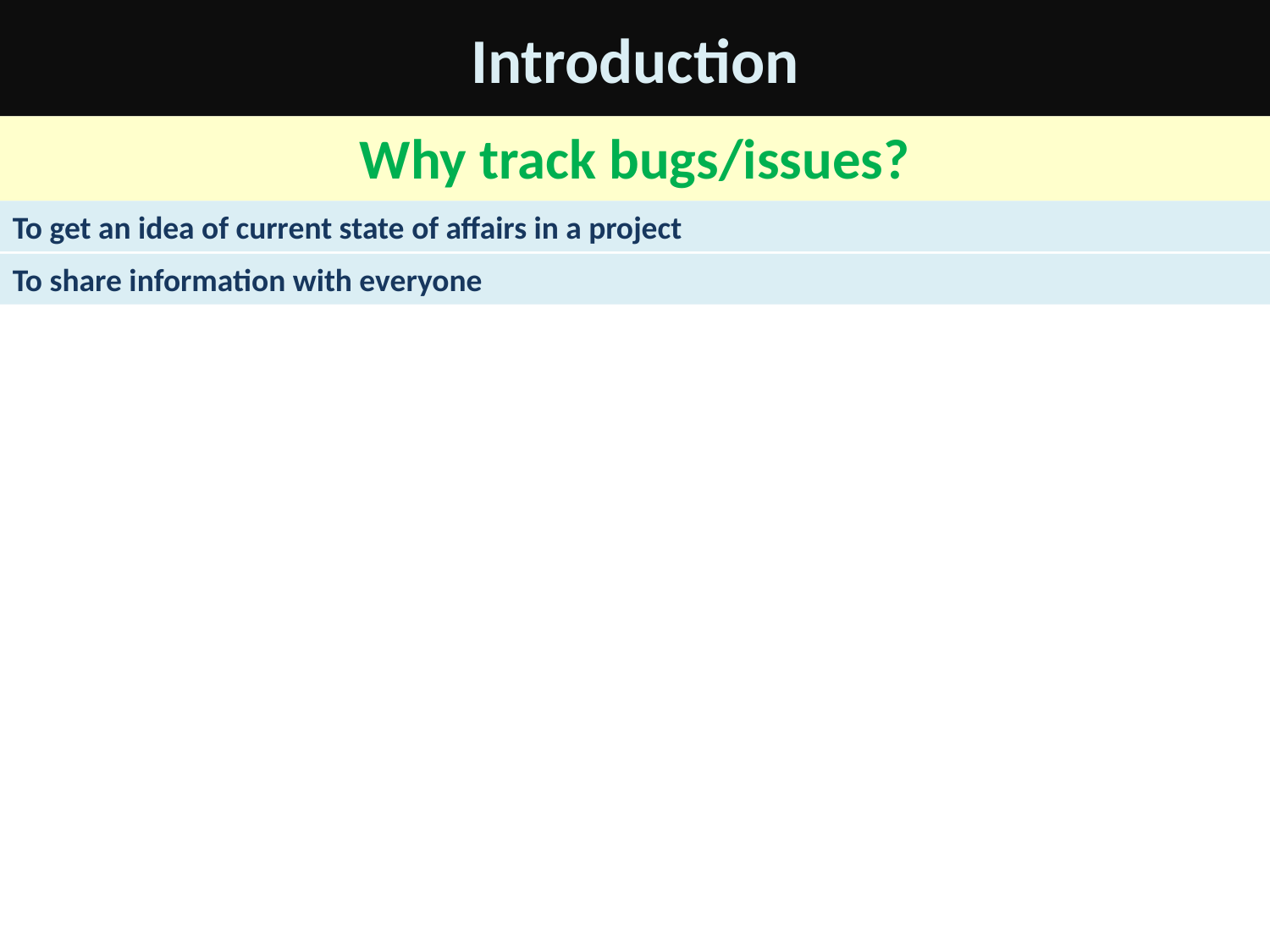

# Introduction
Why track bugs/issues?
To get an idea of current state of affairs in a project
To share information with everyone